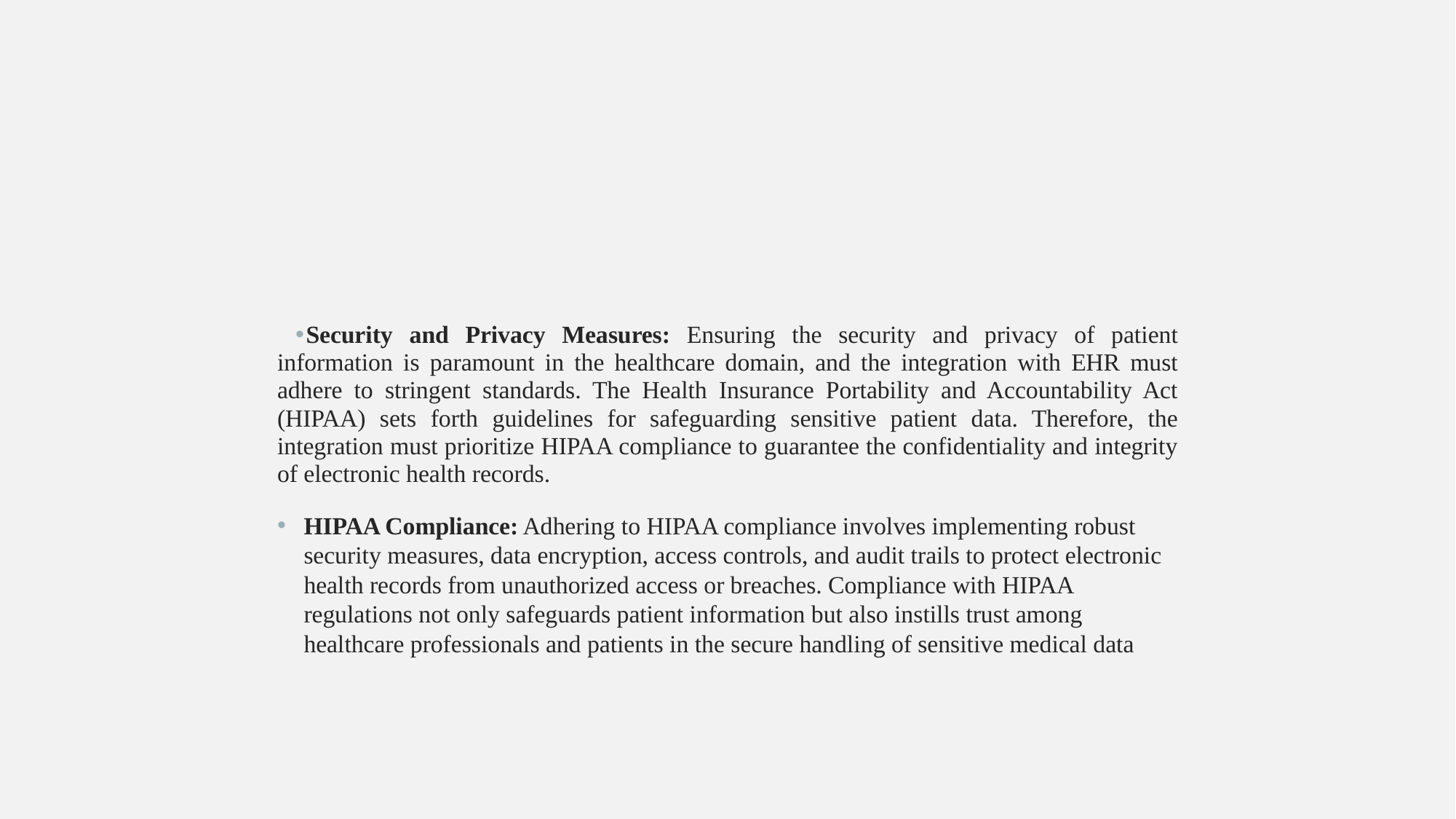

Security and Privacy Measures: Ensuring the security and privacy of patient information is paramount in the healthcare domain, and the integration with EHR must adhere to stringent standards. The Health Insurance Portability and Accountability Act (HIPAA) sets forth guidelines for safeguarding sensitive patient data. Therefore, the integration must prioritize HIPAA compliance to guarantee the confidentiality and integrity of electronic health records.
HIPAA Compliance: Adhering to HIPAA compliance involves implementing robust security measures, data encryption, access controls, and audit trails to protect electronic health records from unauthorized access or breaches. Compliance with HIPAA regulations not only safeguards patient information but also instills trust among healthcare professionals and patients in the secure handling of sensitive medical data